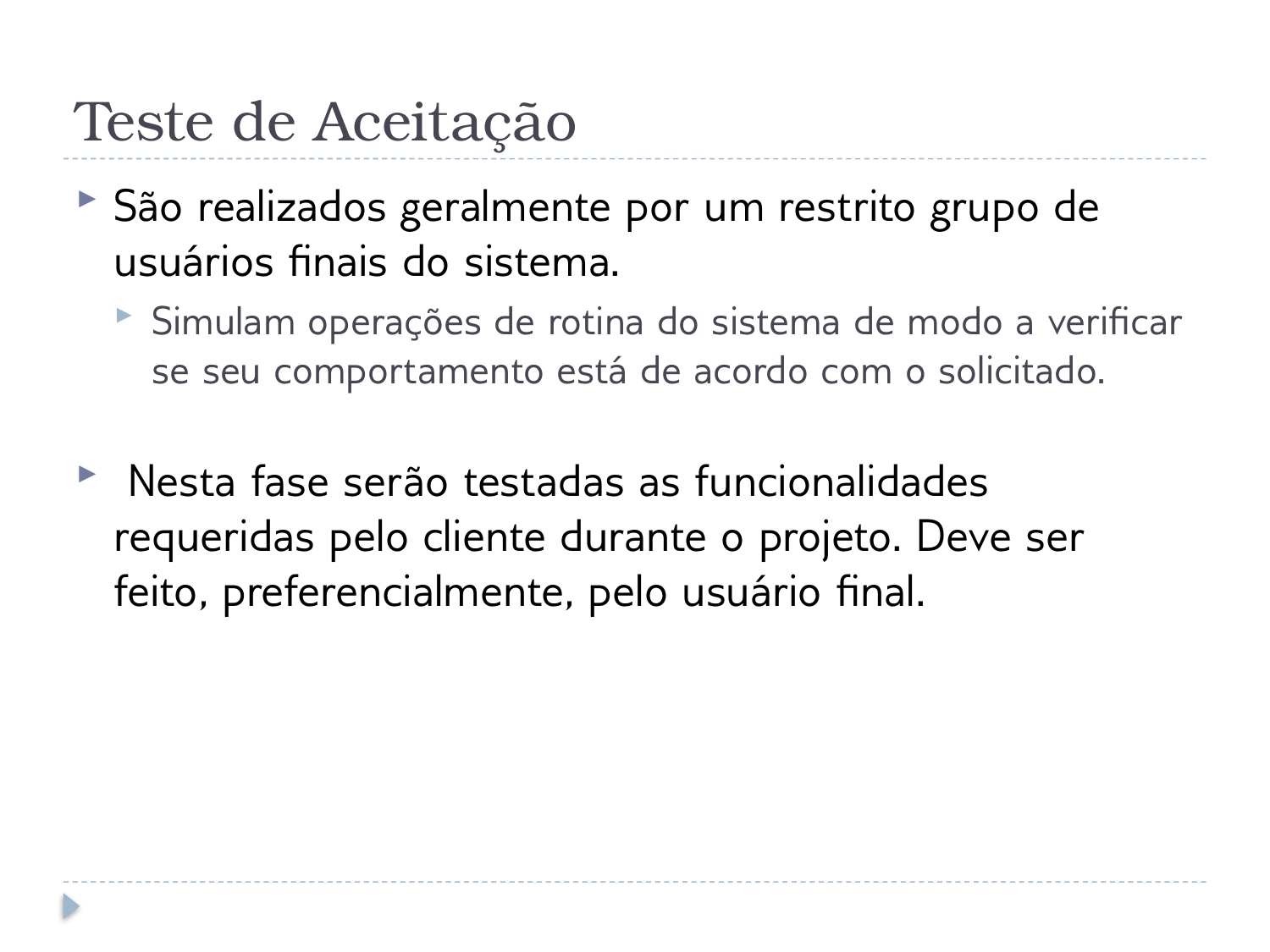

# Teste de Aceitação
São realizados geralmente por um restrito grupo de usuários finais do sistema.
Simulam operações de rotina do sistema de modo a verificar se seu comportamento está de acordo com o solicitado.
 Nesta fase serão testadas as funcionalidades requeridas pelo cliente durante o projeto. Deve ser feito, preferencialmente, pelo usuário final.